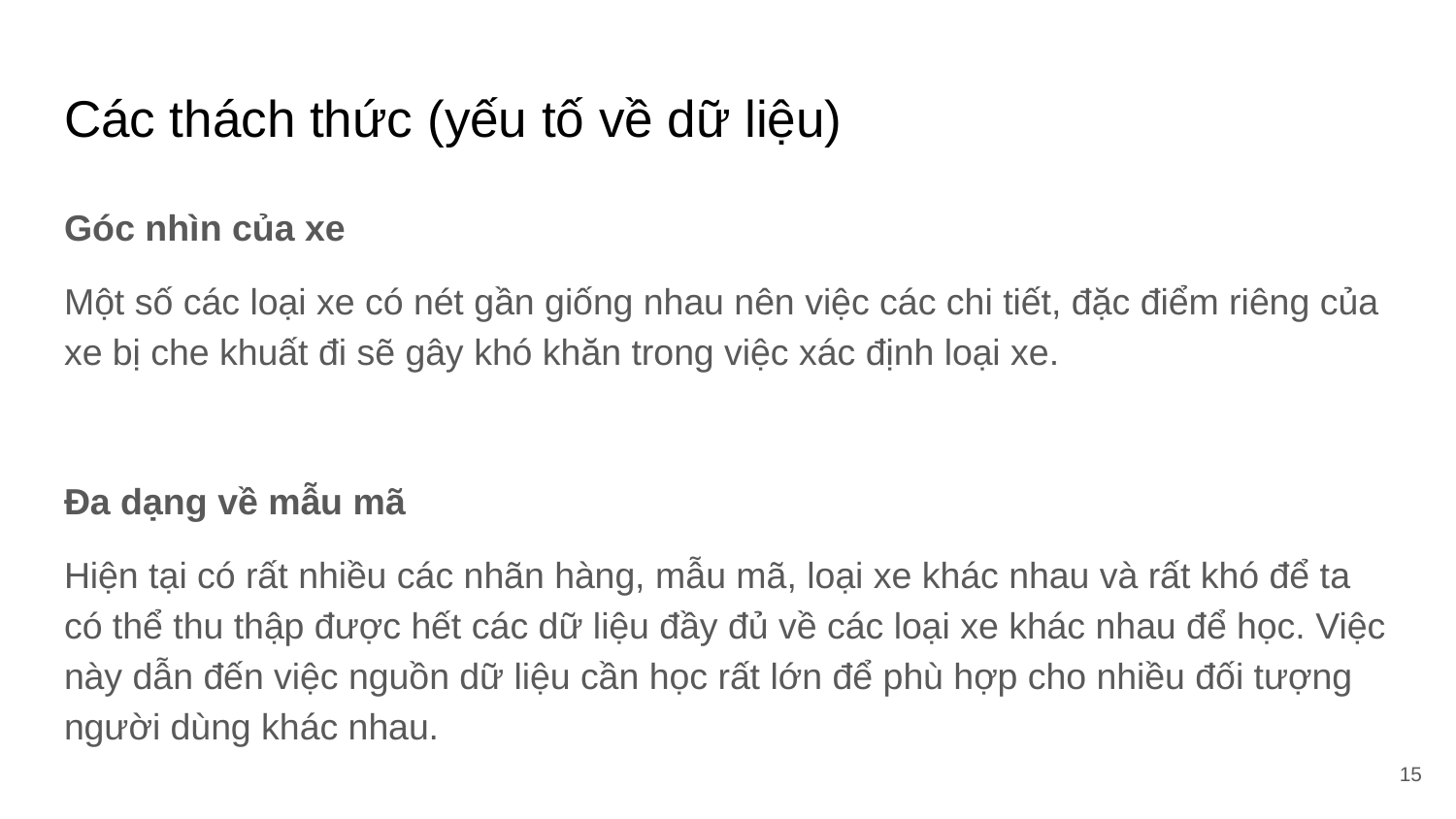

# Các thách thức (yếu tố về dữ liệu)
Góc nhìn của xe
Một số các loại xe có nét gần giống nhau nên việc các chi tiết, đặc điểm riêng của xe bị che khuất đi sẽ gây khó khăn trong việc xác định loại xe.

Đa dạng về mẫu mã
Hiện tại có rất nhiều các nhãn hàng, mẫu mã, loại xe khác nhau và rất khó để ta có thể thu thập được hết các dữ liệu đầy đủ về các loại xe khác nhau để học. Việc này dẫn đến việc nguồn dữ liệu cần học rất lớn để phù hợp cho nhiều đối tượng người dùng khác nhau.
15